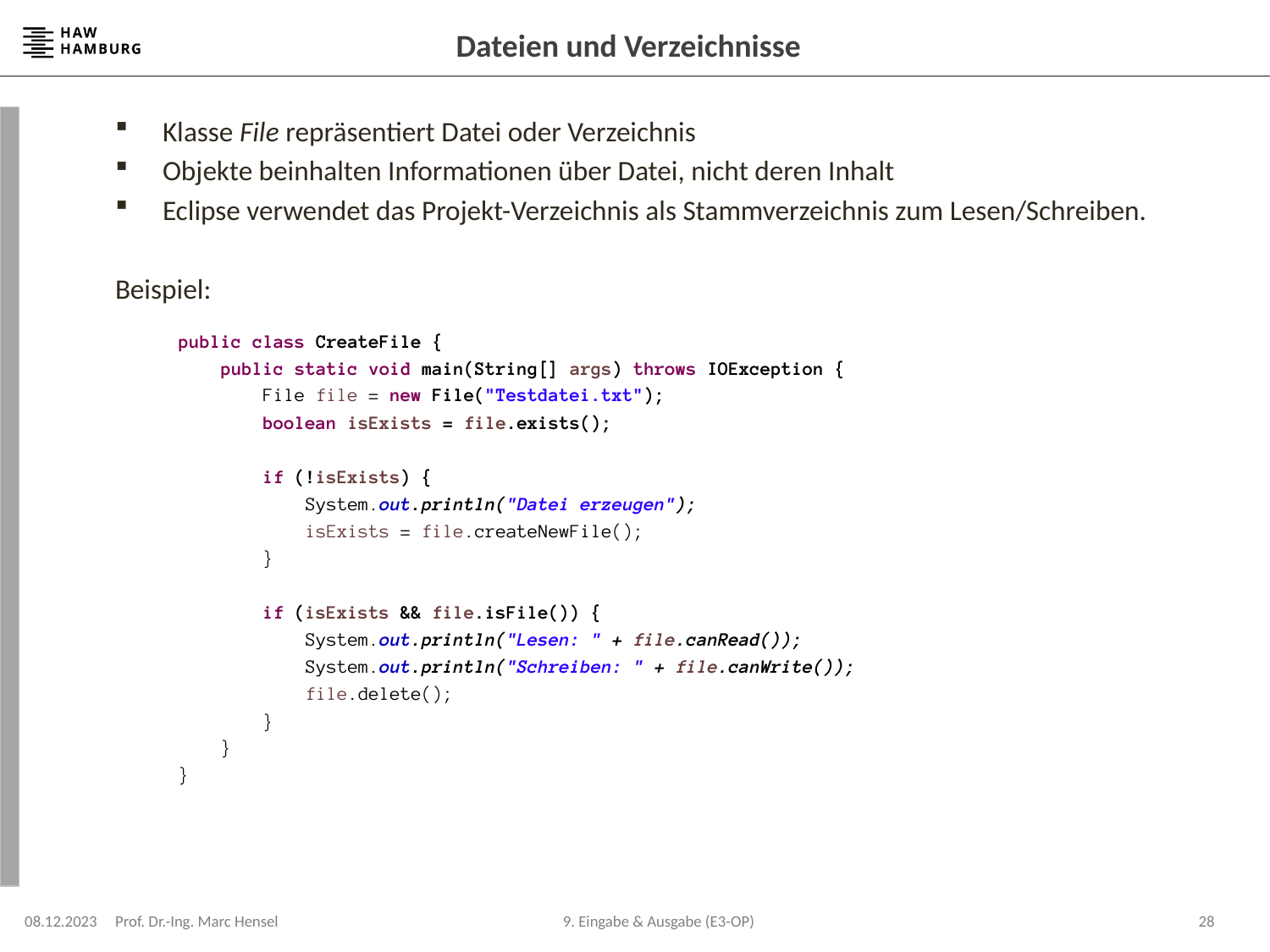

# Dateien und Verzeichnisse
Klasse File repräsentiert Datei oder Verzeichnis
Objekte beinhalten Informationen über Datei, nicht deren Inhalt
Eclipse verwendet das Projekt-Verzeichnis als Stammverzeichnis zum Lesen/Schreiben.

Beispiel:

public class CreateFile {
    public static void main(String[] args) throws IOException {
        File file = new File("Testdatei.txt");
        boolean isExists = file.exists();

        if (!isExists) {
            System.out.println("Datei erzeugen");
            isExists = file.createNewFile();
        }

        if (isExists && file.isFile()) {
            System.out.println("Lesen: " + file.canRead());
            System.out.println("Schreiben: " + file.canWrite());
            file.delete();
        }
    }
}

08.12.2023
Prof. Dr.-Ing. Marc Hensel
28